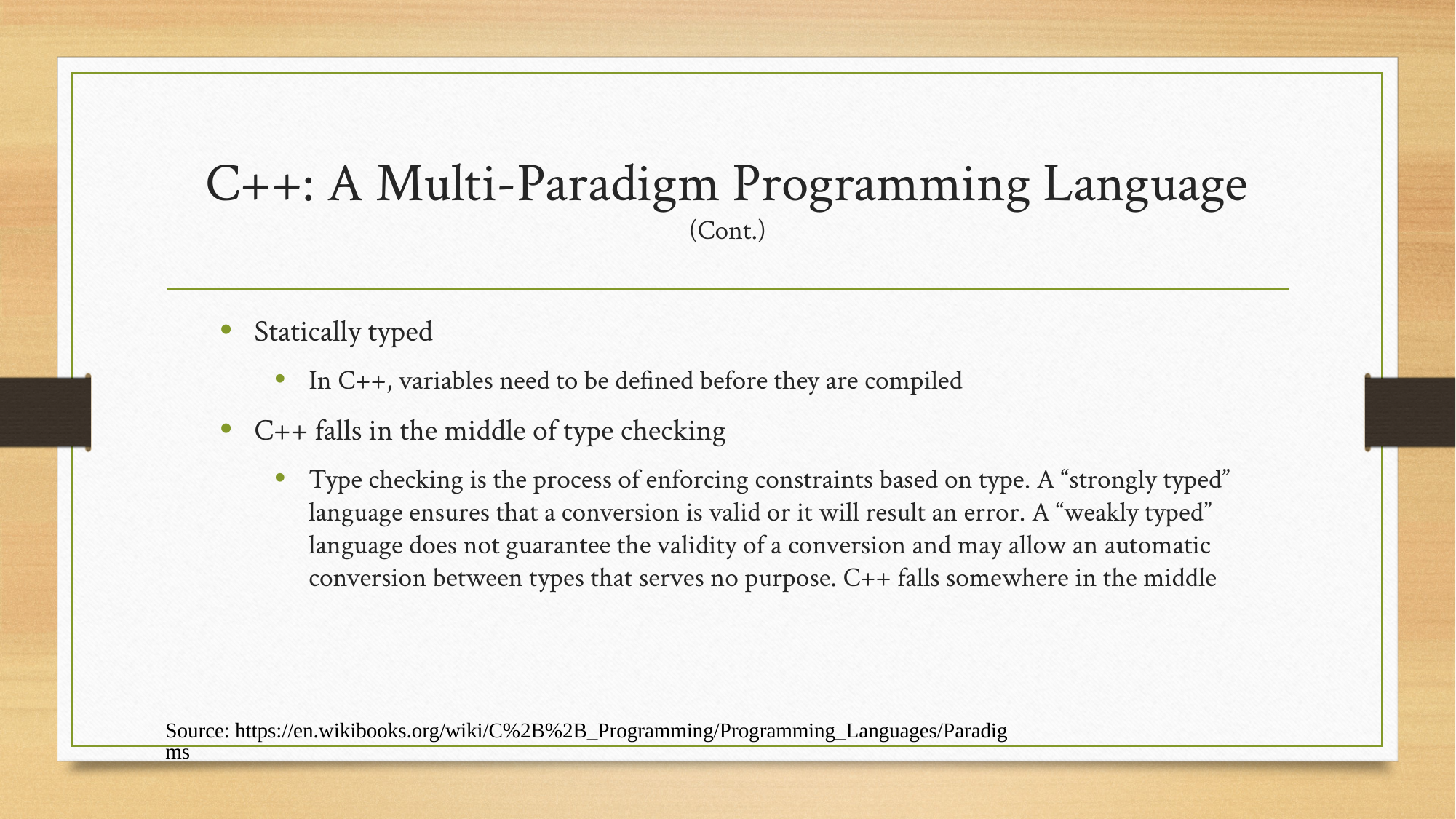

# C++: A Multi-Paradigm Programming Language (Cont.)
Statically typed
In C++, variables need to be defined before they are compiled
C++ falls in the middle of type checking
Type checking is the process of enforcing constraints based on type. A “strongly typed” language ensures that a conversion is valid or it will result an error. A “weakly typed” language does not guarantee the validity of a conversion and may allow an automatic conversion between types that serves no purpose. C++ falls somewhere in the middle

Source: https://en.wikibooks.org/wiki/C%2B%2B_Programming/Programming_Languages/Paradigms